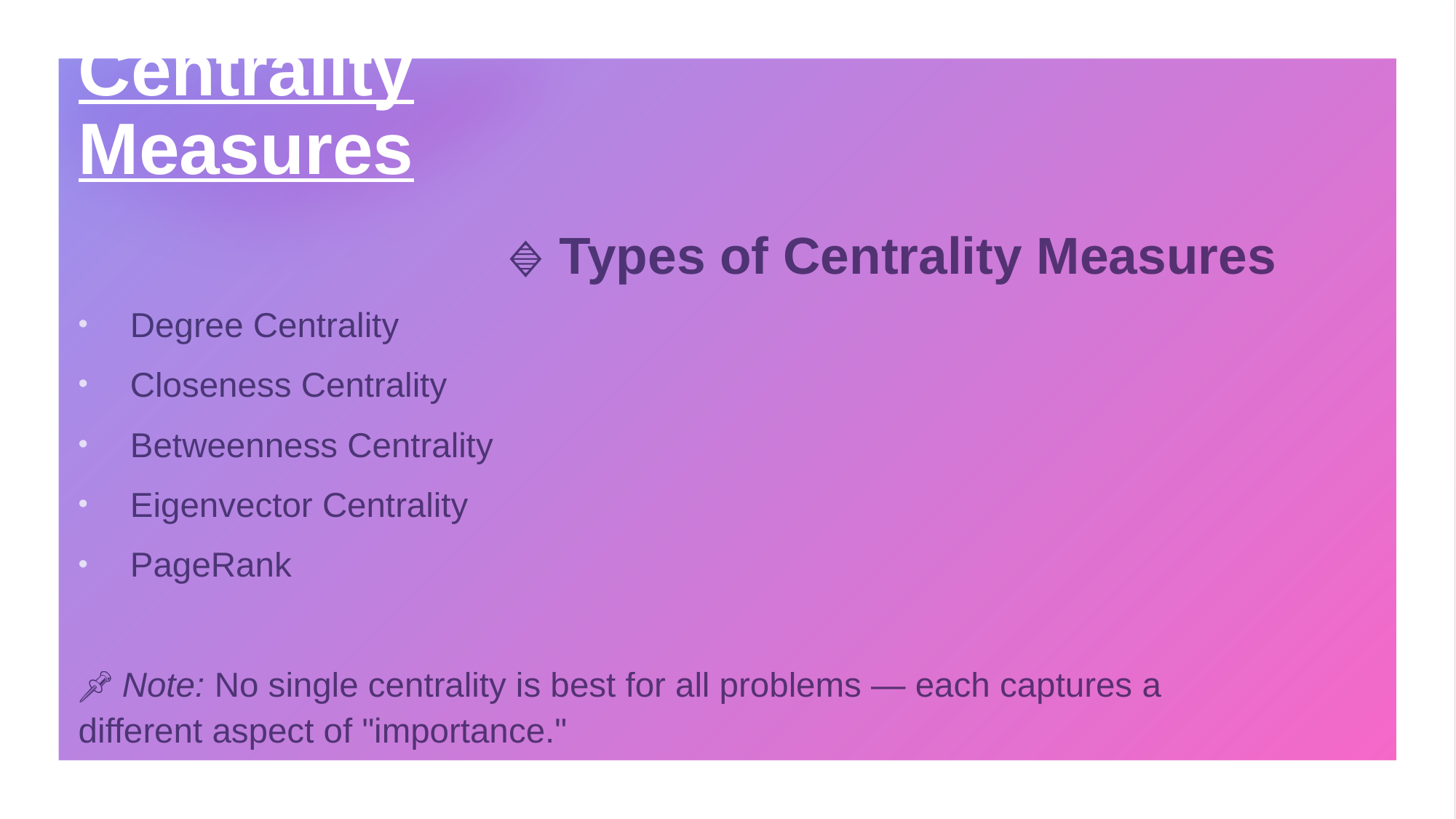

Centrality Measures

🔹 Types of Centrality Measures
Degree Centrality
Closeness Centrality
Betweenness Centrality
Eigenvector Centrality
PageRank

📌 Note: No single centrality is best for all problems — each captures a different aspect of "importance."